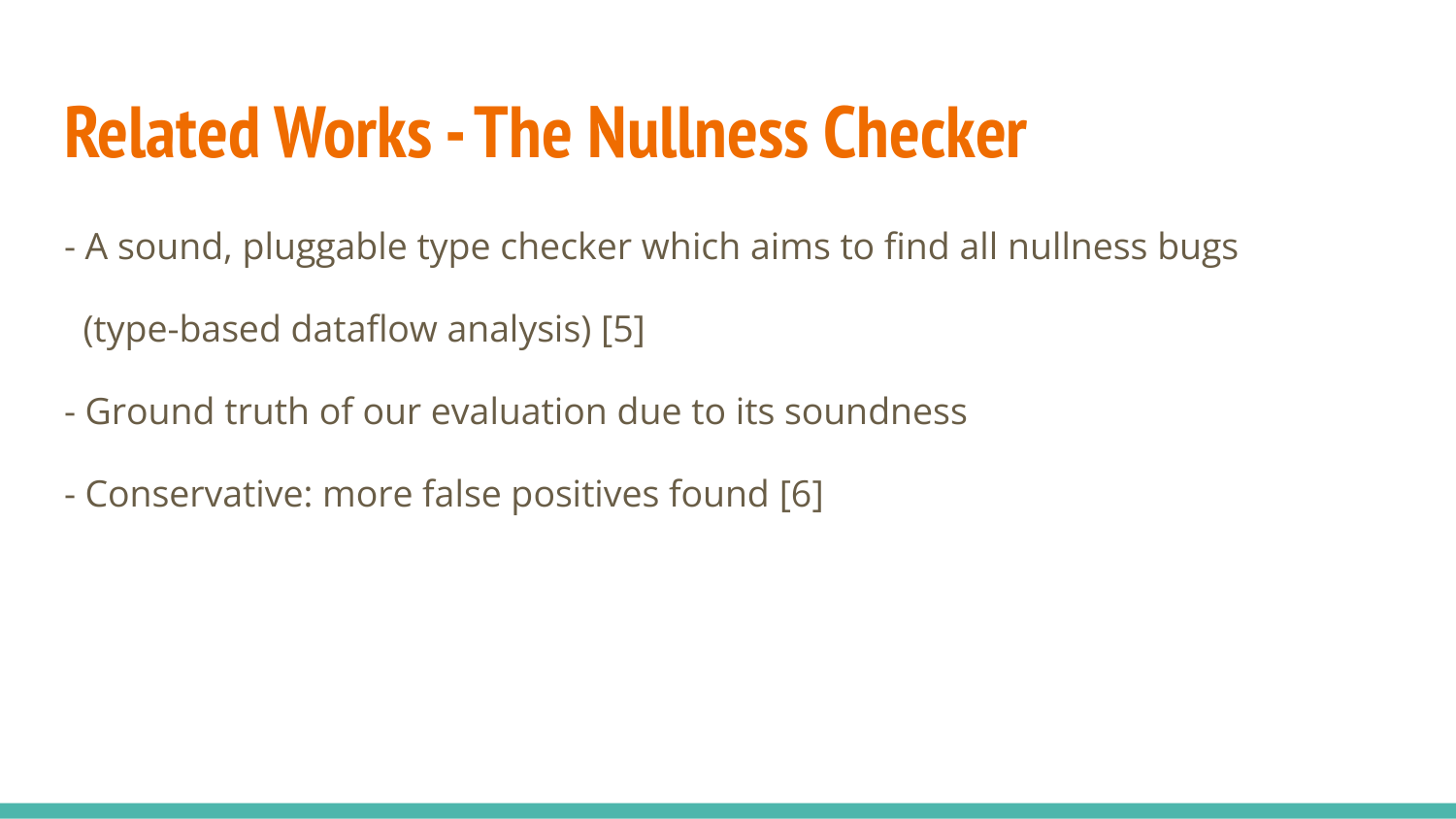

# Related Works - The Nullness Checker
- A sound, pluggable type checker which aims to find all nullness bugs
  (type-based dataflow analysis) [5]
- Ground truth of our evaluation due to its soundness
- Conservative: more false positives found [6]